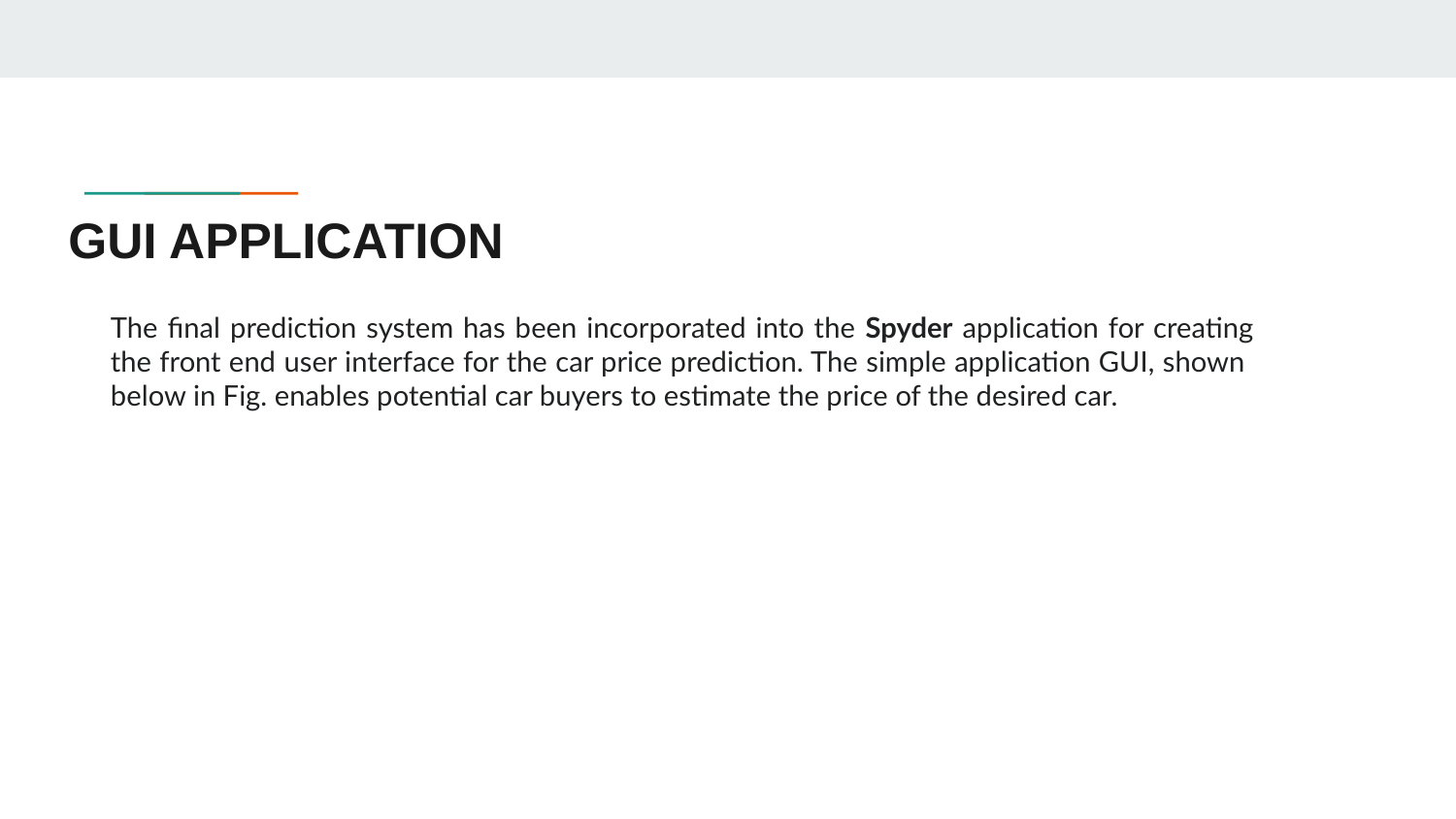

# GUI APPLICATION
The final prediction system has been incorporated into the Spyder application for creating the front end user interface for the car price prediction. The simple application GUI, shown  below in Fig. enables potential car buyers to estimate the price of the desired car.